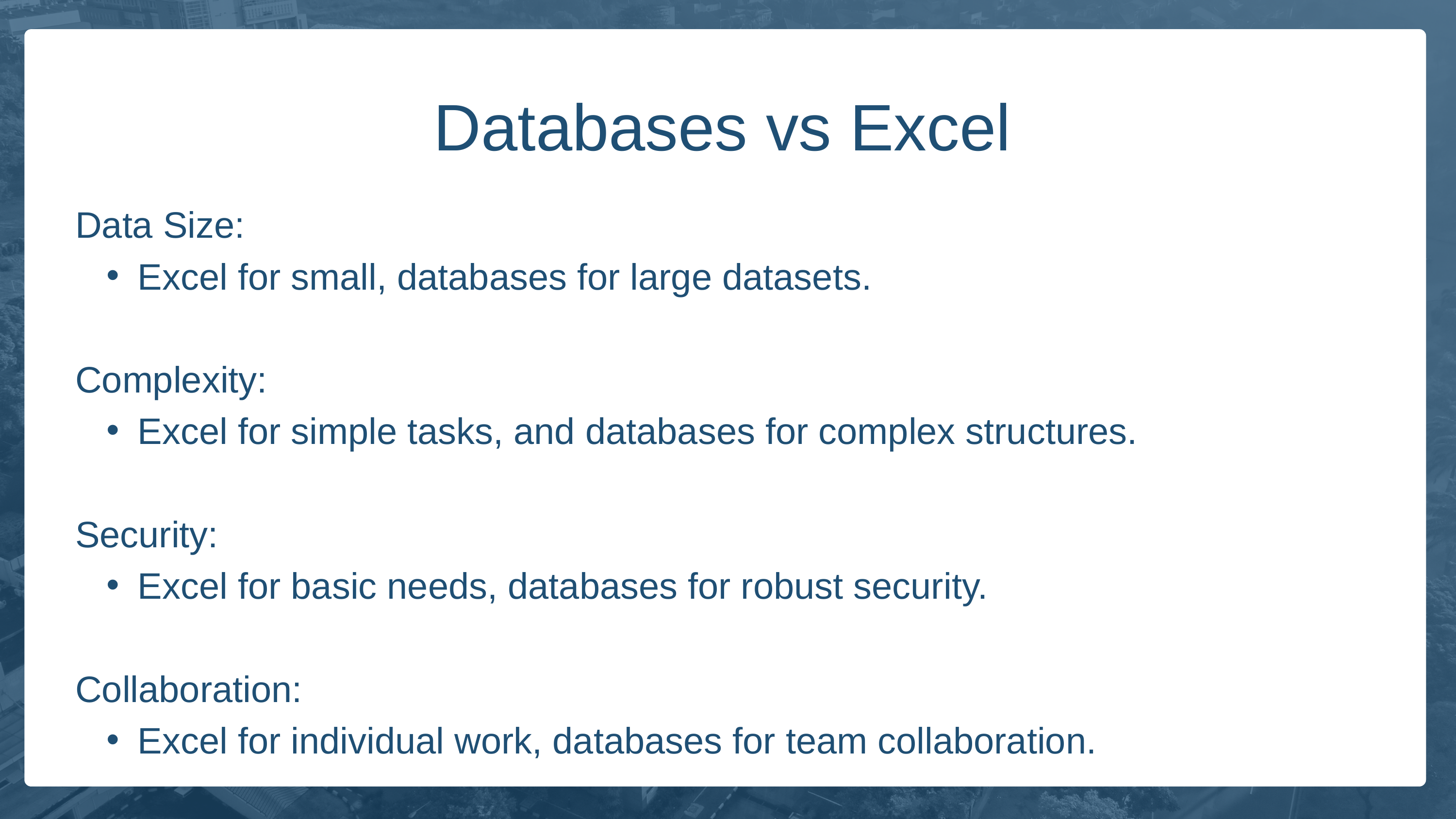

Databases vs Excel
Data Size:
Excel for small, databases for large datasets.

Complexity:
Excel for simple tasks, and databases for complex structures.

Security:
Excel for basic needs, databases for robust security.

Collaboration:
Excel for individual work, databases for team collaboration.